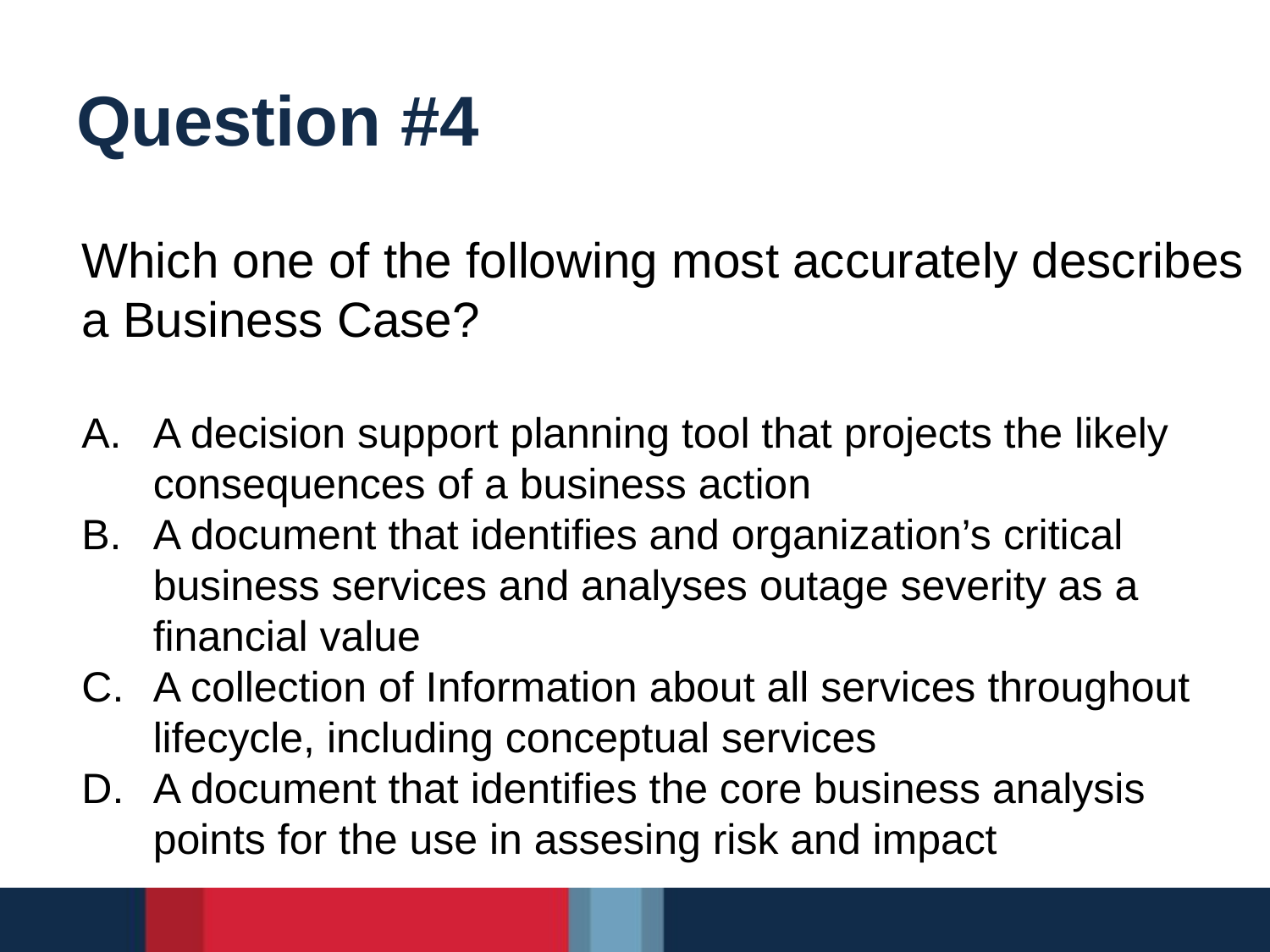

# Question #4
Which one of the following most accurately describes
a Business Case?

A decision support planning tool that projects the likely
consequences of a business action
A document that identifies and organization’s critical
business services and analyses outage severity as a
financial value
A collection of Information about all services throughout
lifecycle, including conceptual services
A document that identifies the core business analysis
points for the use in assesing risk and impact